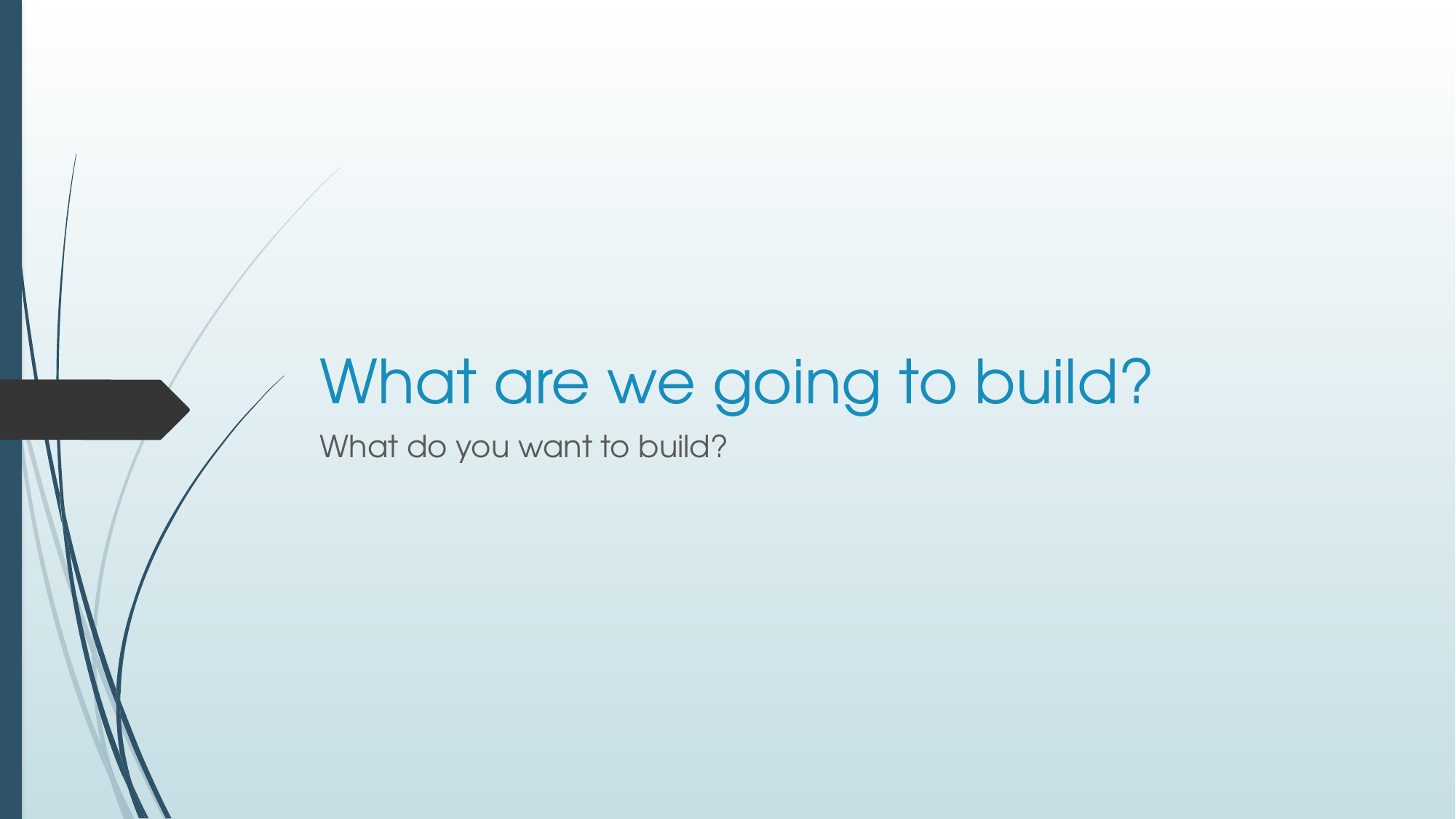

# What are we going to build?
What do you want to build?